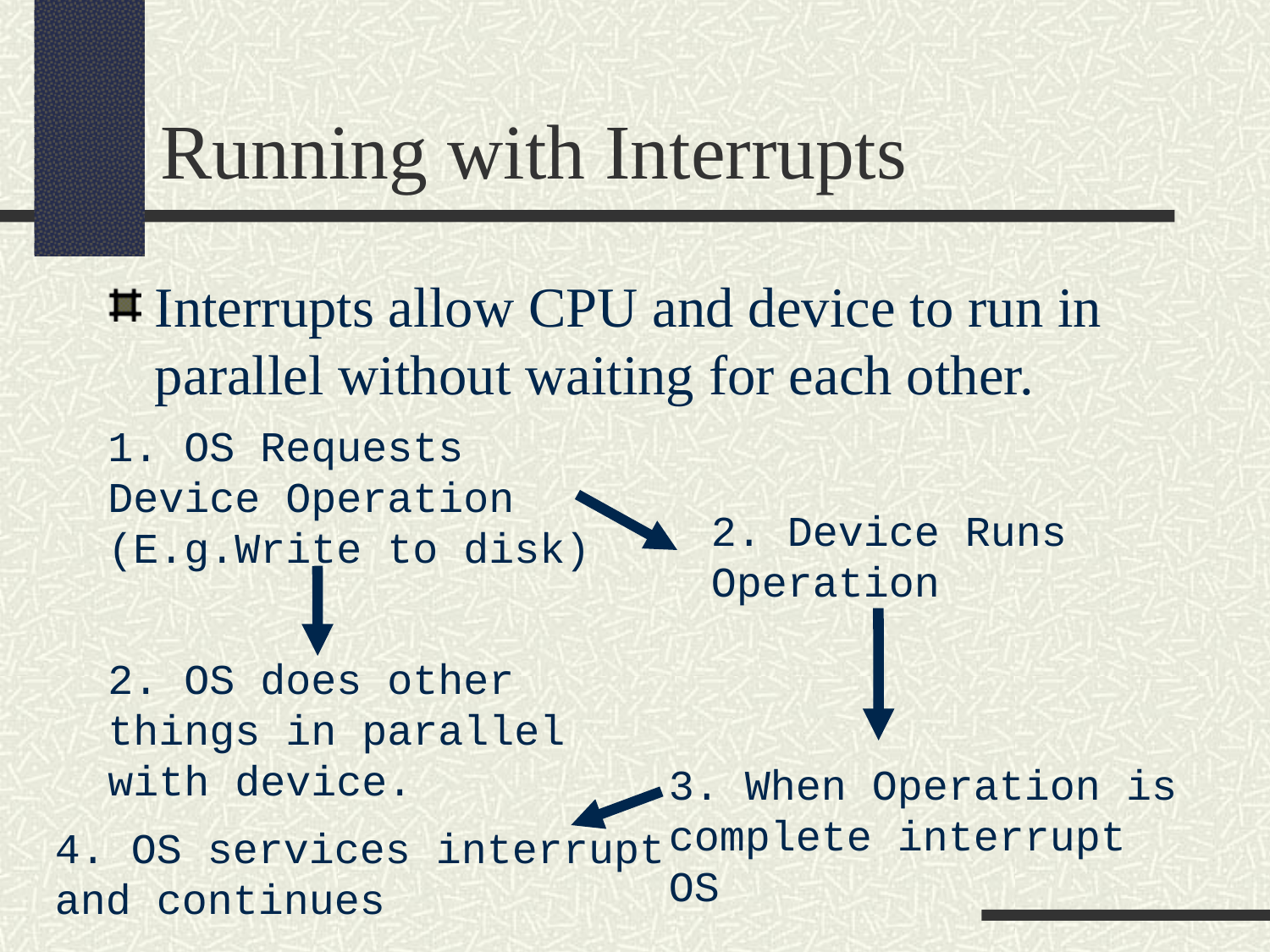

Running with Interrupts
Interrupts allow CPU and device to run in parallel without waiting for each other.

1. OS Requests Device Operation (E.g.Write to disk)

2. Device Runs Operation

2. OS does other things in parallel with device.
3. When Operation is complete interrupt OS

4. OS services interrupt and continues